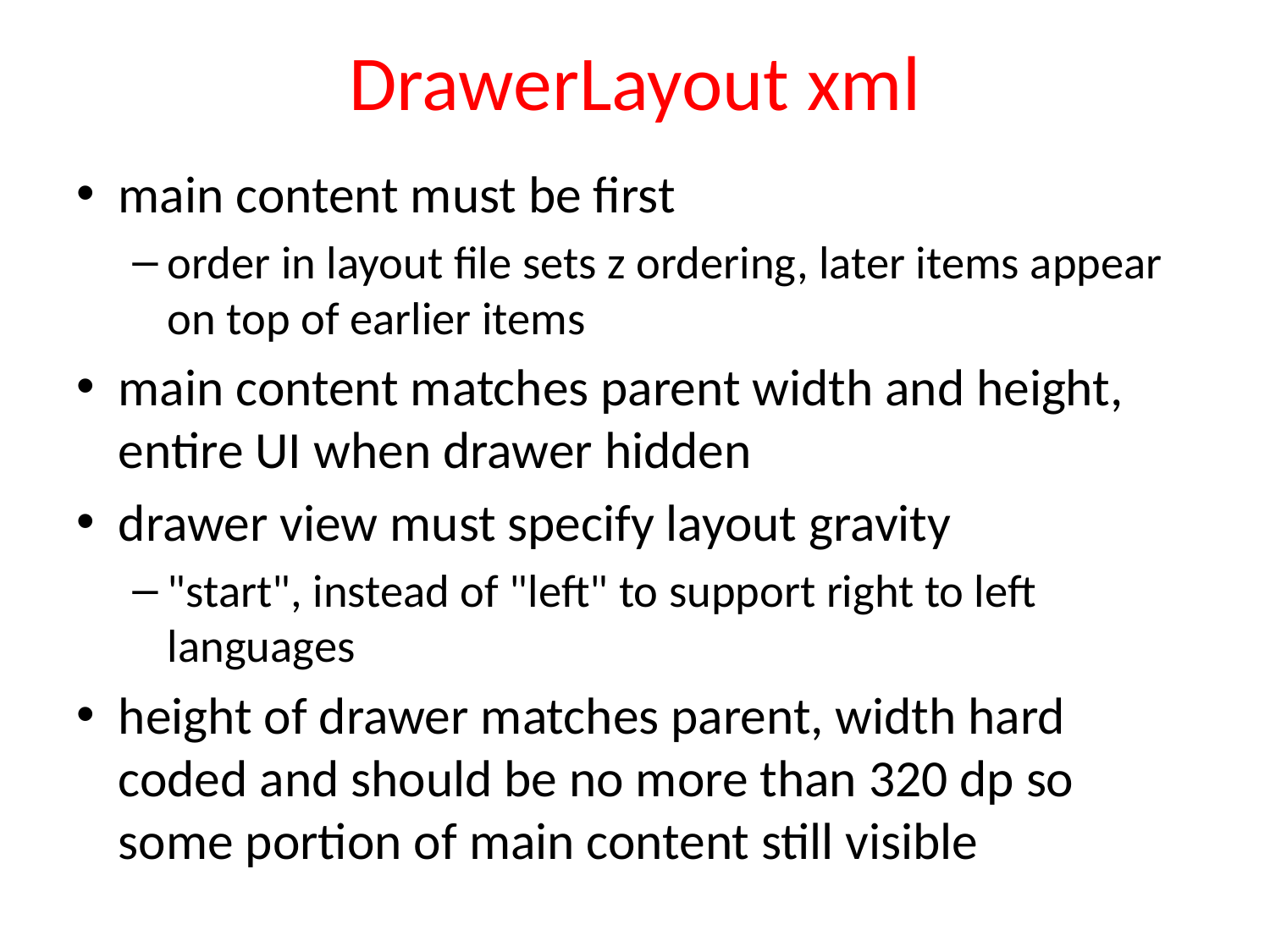

# DrawerLayout xml
main content must be first
order in layout file sets z ordering, later items appear on top of earlier items
main content matches parent width and height, entire UI when drawer hidden
drawer view must specify layout gravity
"start", instead of "left" to support right to left languages
height of drawer matches parent, width hard coded and should be no more than 320 dp so some portion of main content still visible